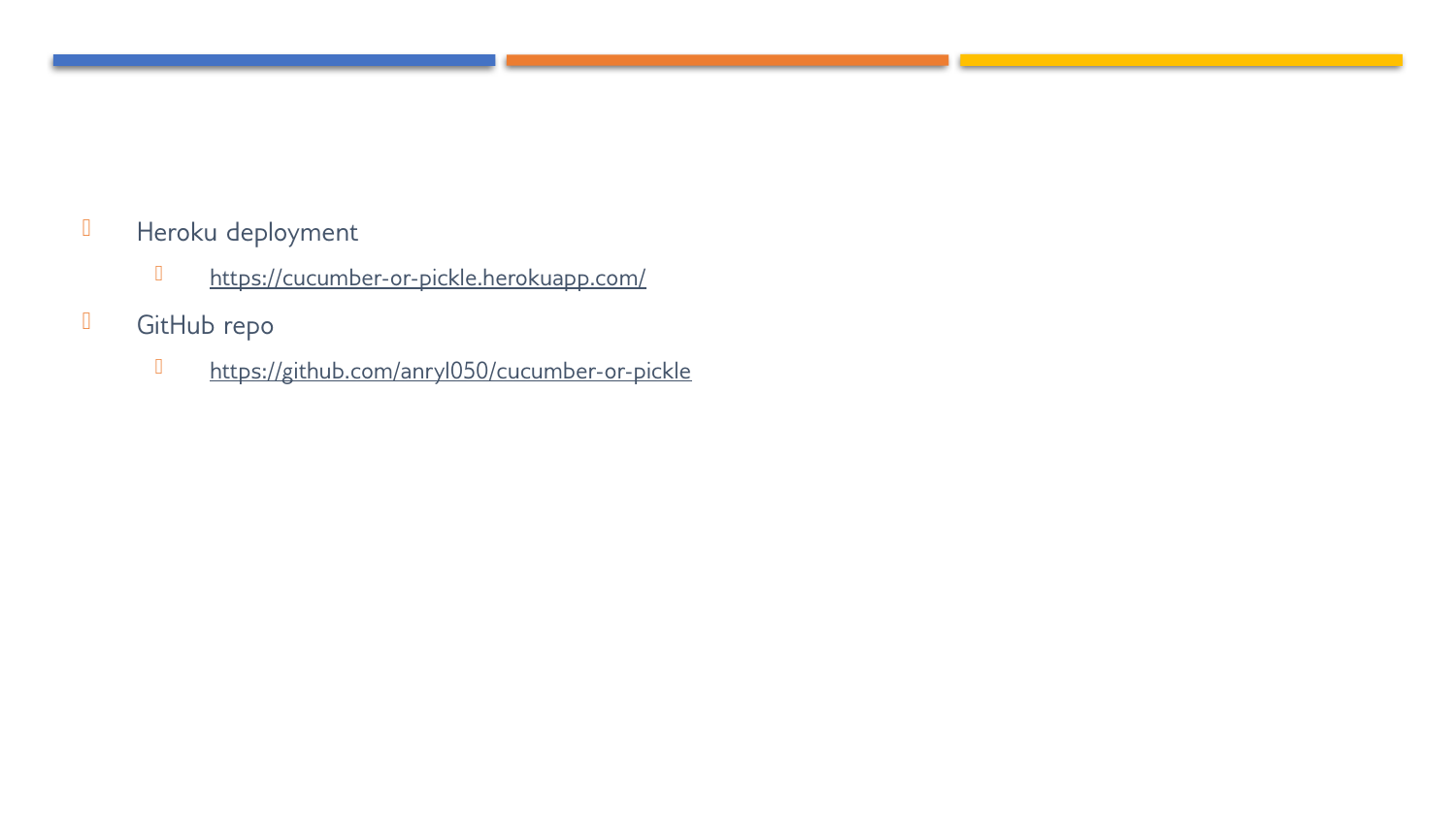

# Links
Heroku deployment
https://cucumber-or-pickle.herokuapp.com/
GitHub repo
https://github.com/anryl050/cucumber-or-pickle